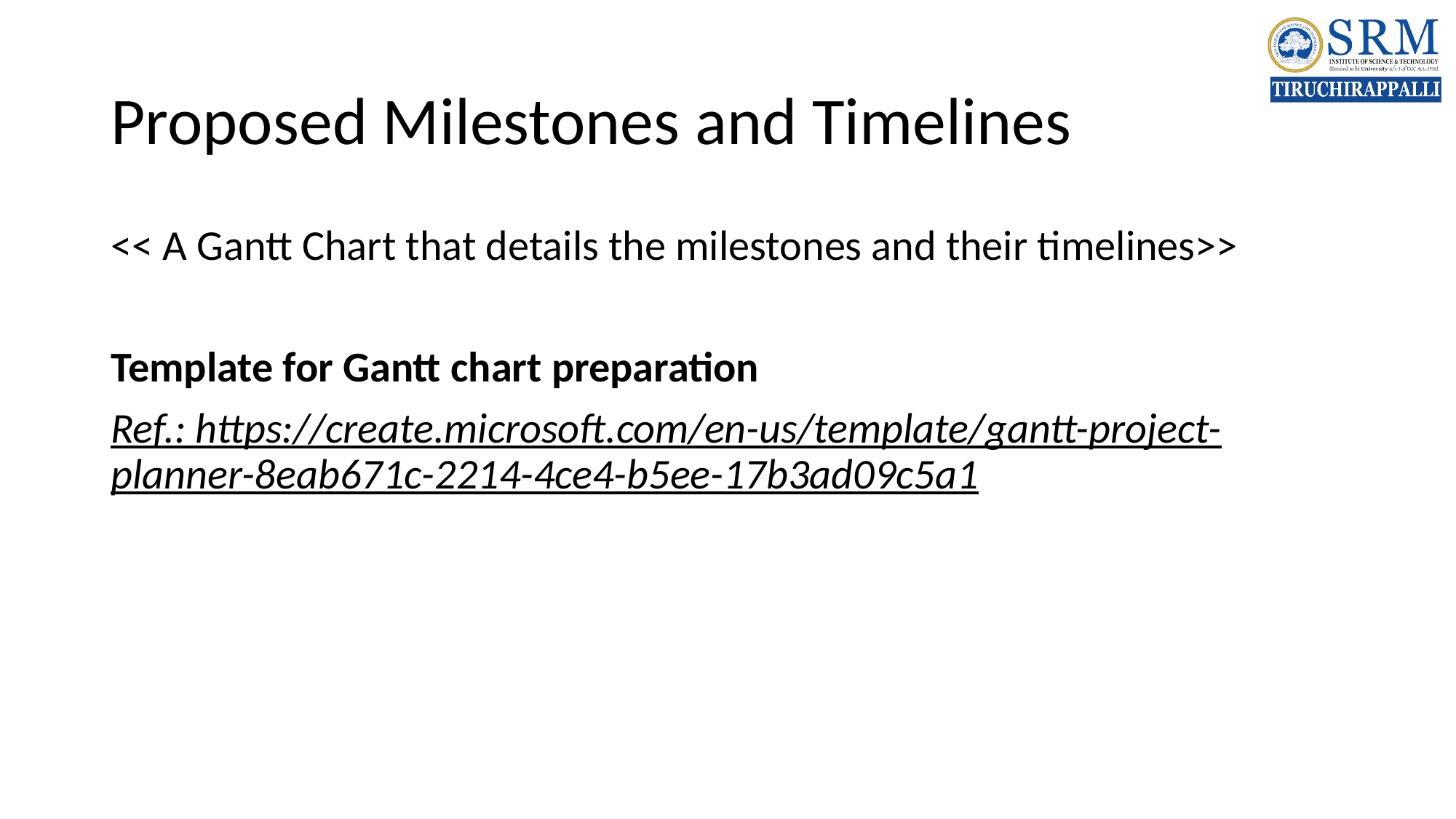

# Proposed Milestones and Timelines
<< A Gantt Chart that details the milestones and their timelines>>

Template for Gantt chart preparation
Ref.: https://create.microsoft.com/en-us/template/gantt-project-planner-8eab671c-2214-4ce4-b5ee-17b3ad09c5a1